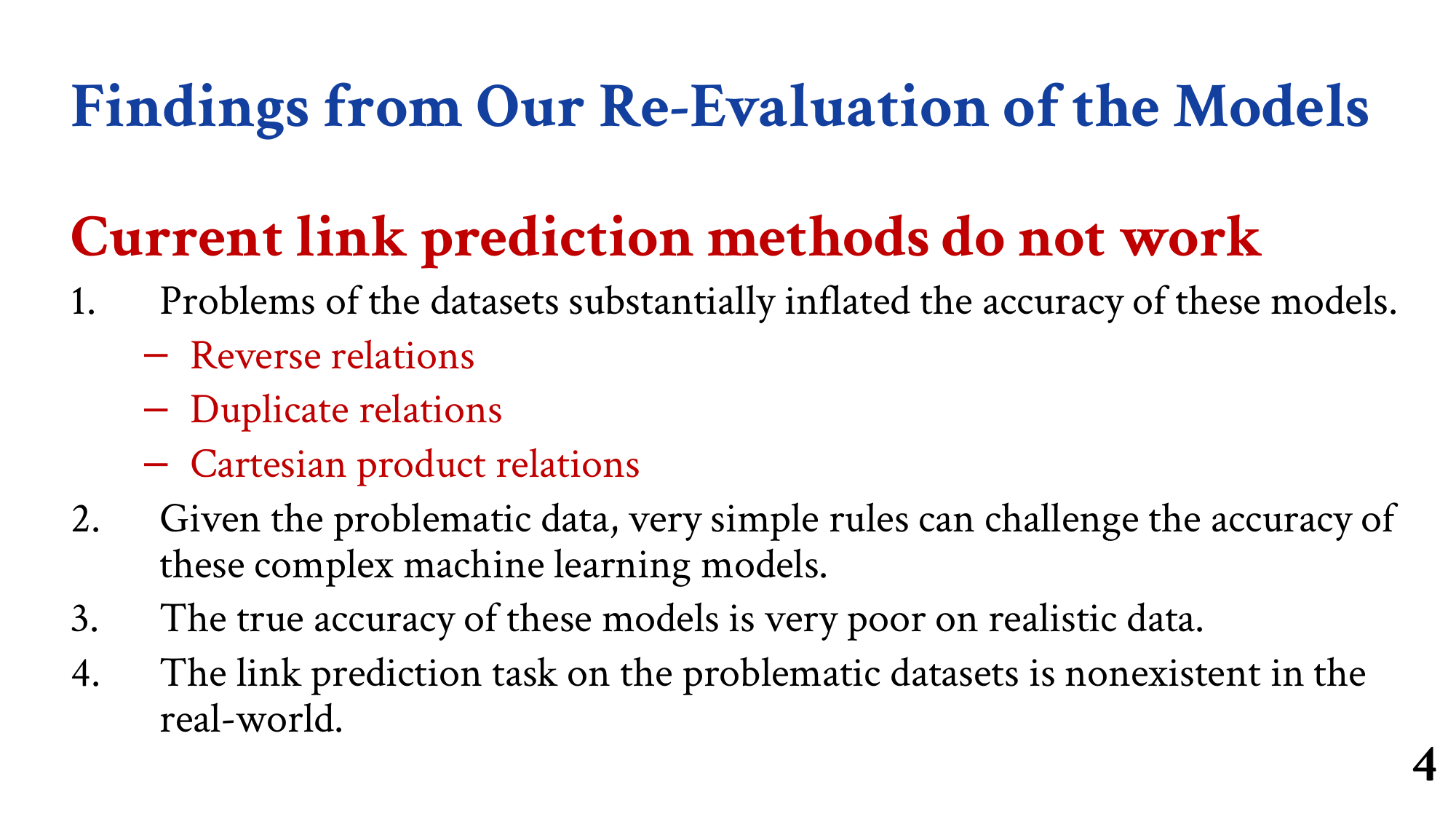

# Findings from Our Re-Evaluation of the Models
Current link prediction methods do not work
Problems of the datasets substantially inflated the accuracy of these models.
Reverse relations
Duplicate relations
Cartesian product relations
Given the problematic data, very simple rules can challenge the accuracy of these complex machine learning models.
The true accuracy of these models is very poor on realistic data.
The link prediction task on the problematic datasets is nonexistent in the real-world.
4